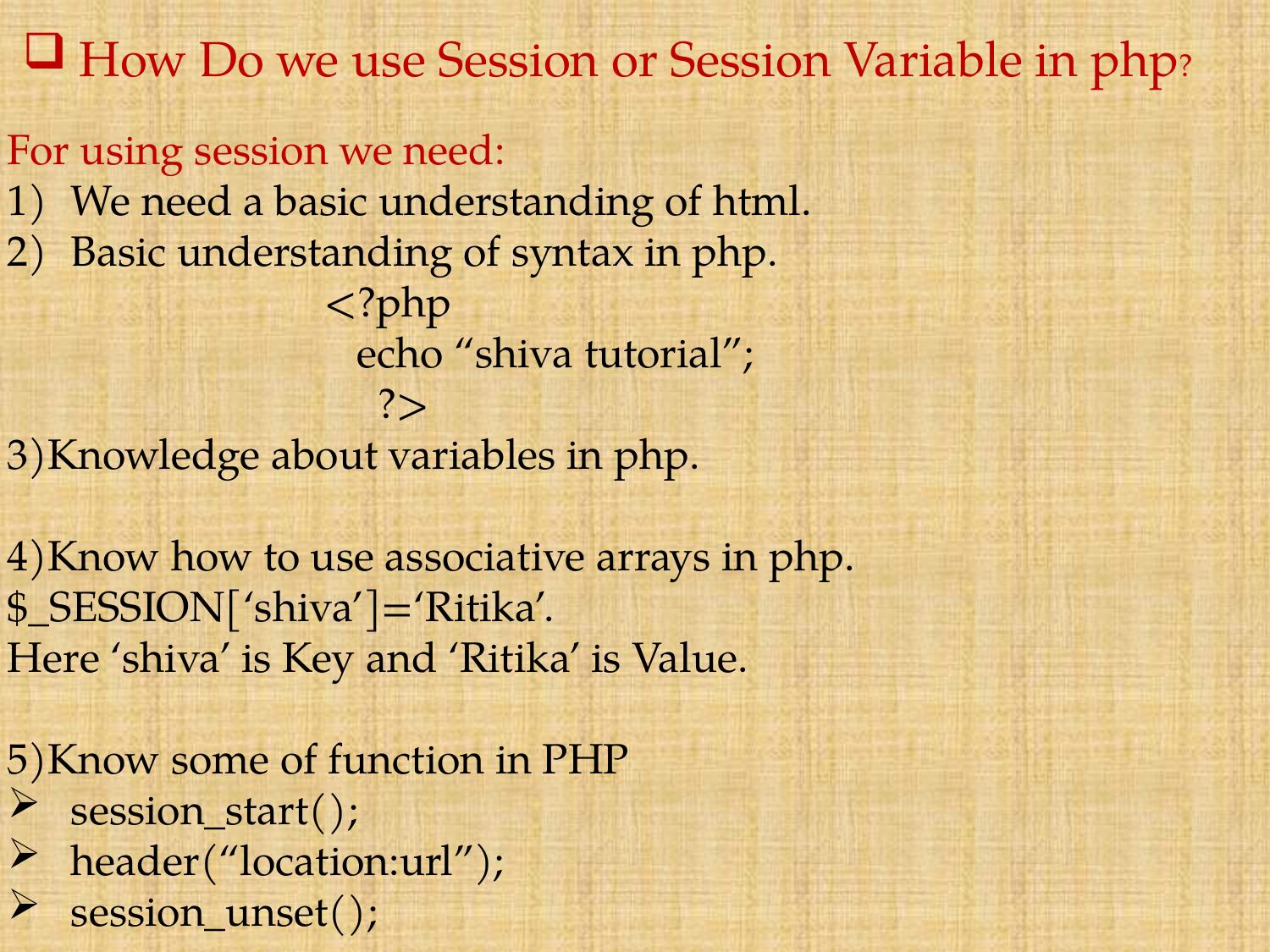

How Do we use Session or Session Variable in php?
For using session we need:
We need a basic understanding of html.
Basic understanding of syntax in php.
                              <?php
                                 echo “shiva tutorial”;
                                   ?>
3)Knowledge about variables in php.

4)Know how to use associative arrays in php.
$_SESSION[‘shiva’]=‘Ritika’.
Here ‘shiva’ is Key and ‘Ritika’ is Value.

5)Know some of function in PHP
session_start();
header(“location:url”);
session_unset();